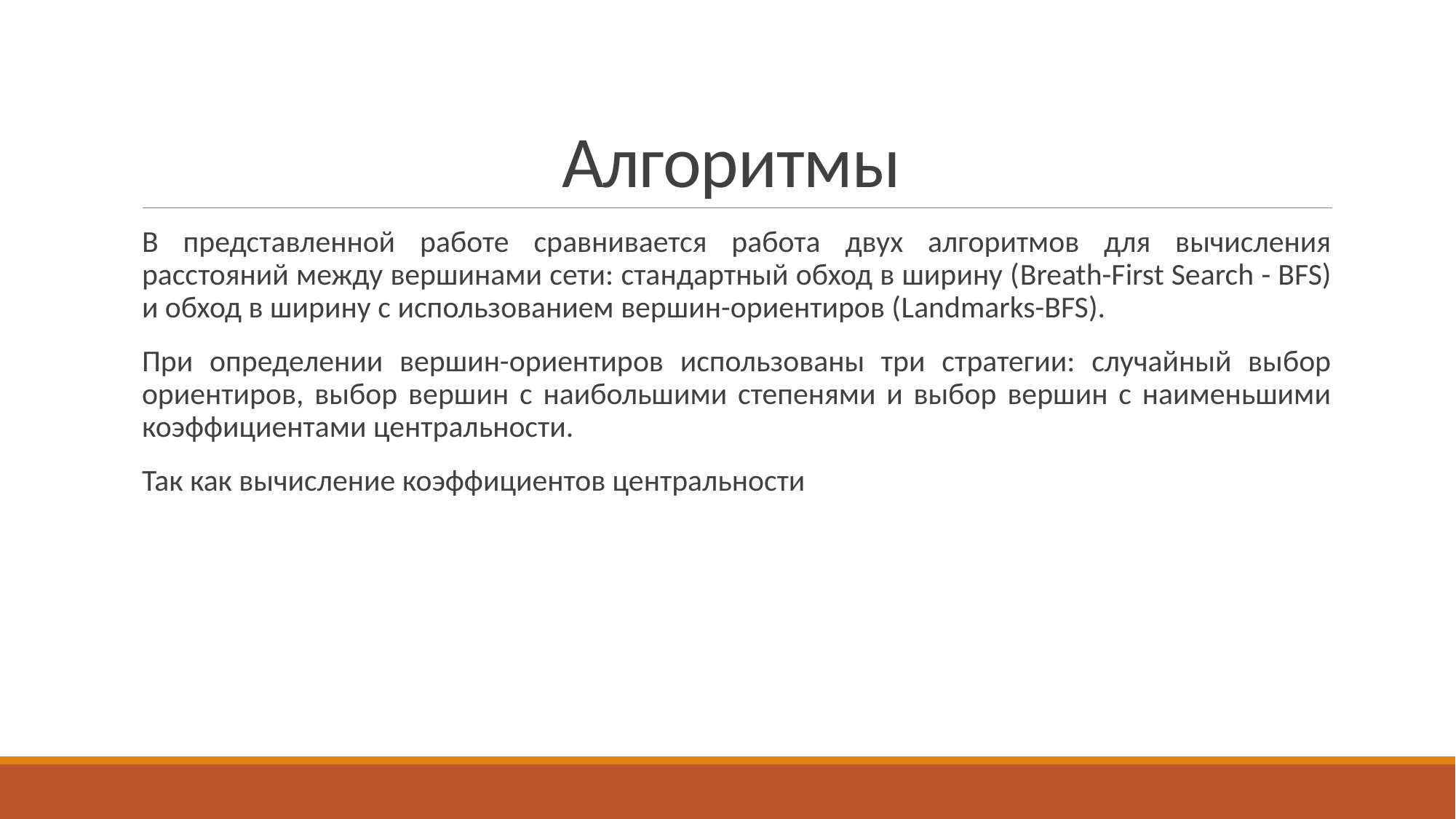

# Алгоритмы
В представленной работе сравнивается работа двух алгоритмов для вычисления расстояний между вершинами сети: стандартный обход в ширину (Breath-First Search - BFS) и обход в ширину с использованием вершин-ориентиров (Landmarks-BFS).
При определении вершин-ориентиров использованы три стратегии: случайный выбор ориентиров, выбор вершин с наибольшими степенями и выбор вершин с наименьшими коэффициентами центральности.
Так как вычисление коэффициентов центральности